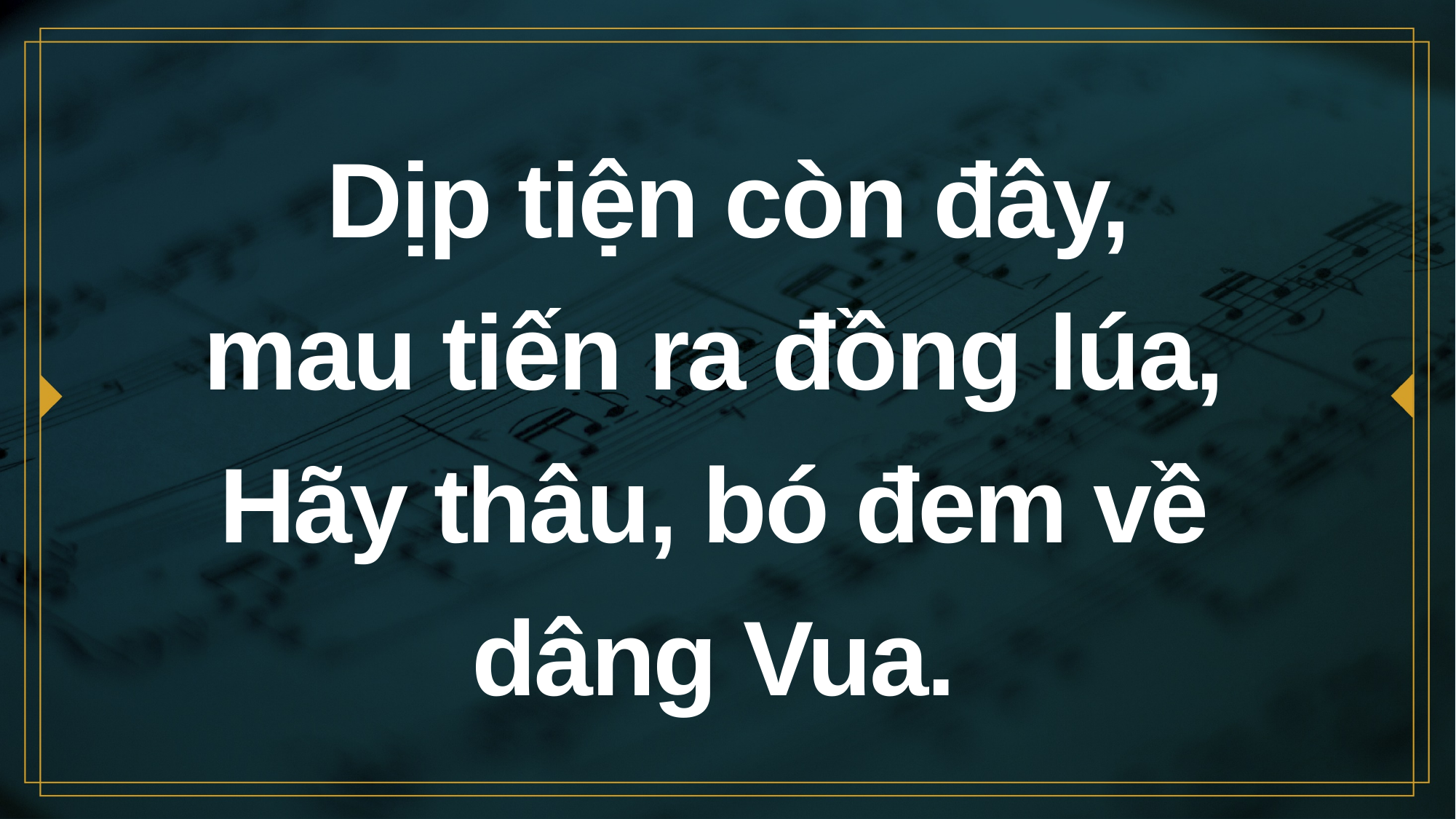

# Dịp tiện còn đây, mau tiến ra đồng lúa, Hãy thâu, bó đem về dâng Vua.